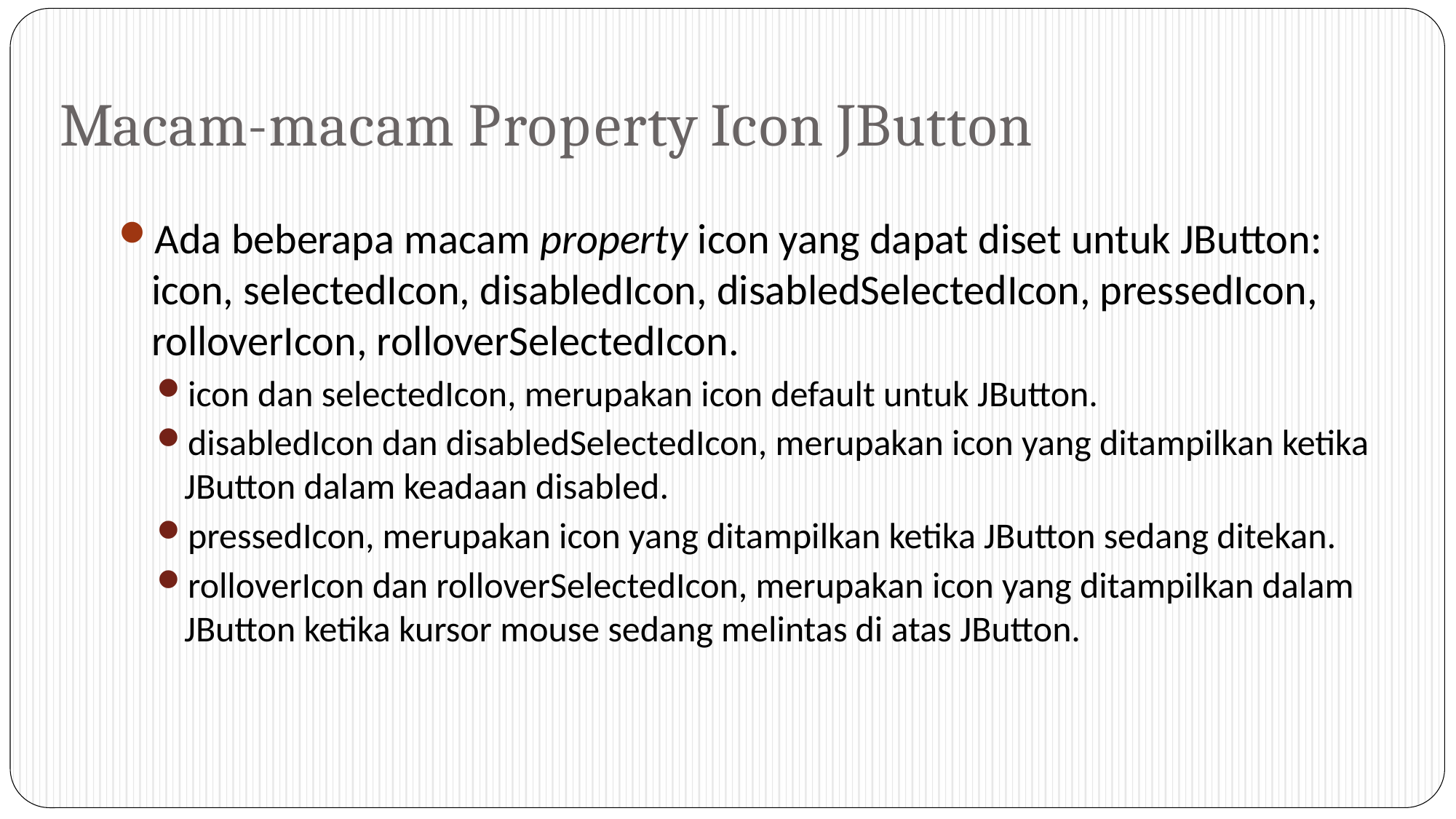

# Macam-macam Property Icon JButton
Ada beberapa macam property icon yang dapat diset untuk JButton: icon, selectedIcon, disabledIcon, disabledSelectedIcon, pressedIcon, rolloverIcon, rolloverSelectedIcon.
icon dan selectedIcon, merupakan icon default untuk JButton.
disabledIcon dan disabledSelectedIcon, merupakan icon yang ditampilkan ketika JButton dalam keadaan disabled.
pressedIcon, merupakan icon yang ditampilkan ketika JButton sedang ditekan.
rolloverIcon dan rolloverSelectedIcon, merupakan icon yang ditampilkan dalam JButton ketika kursor mouse sedang melintas di atas JButton.